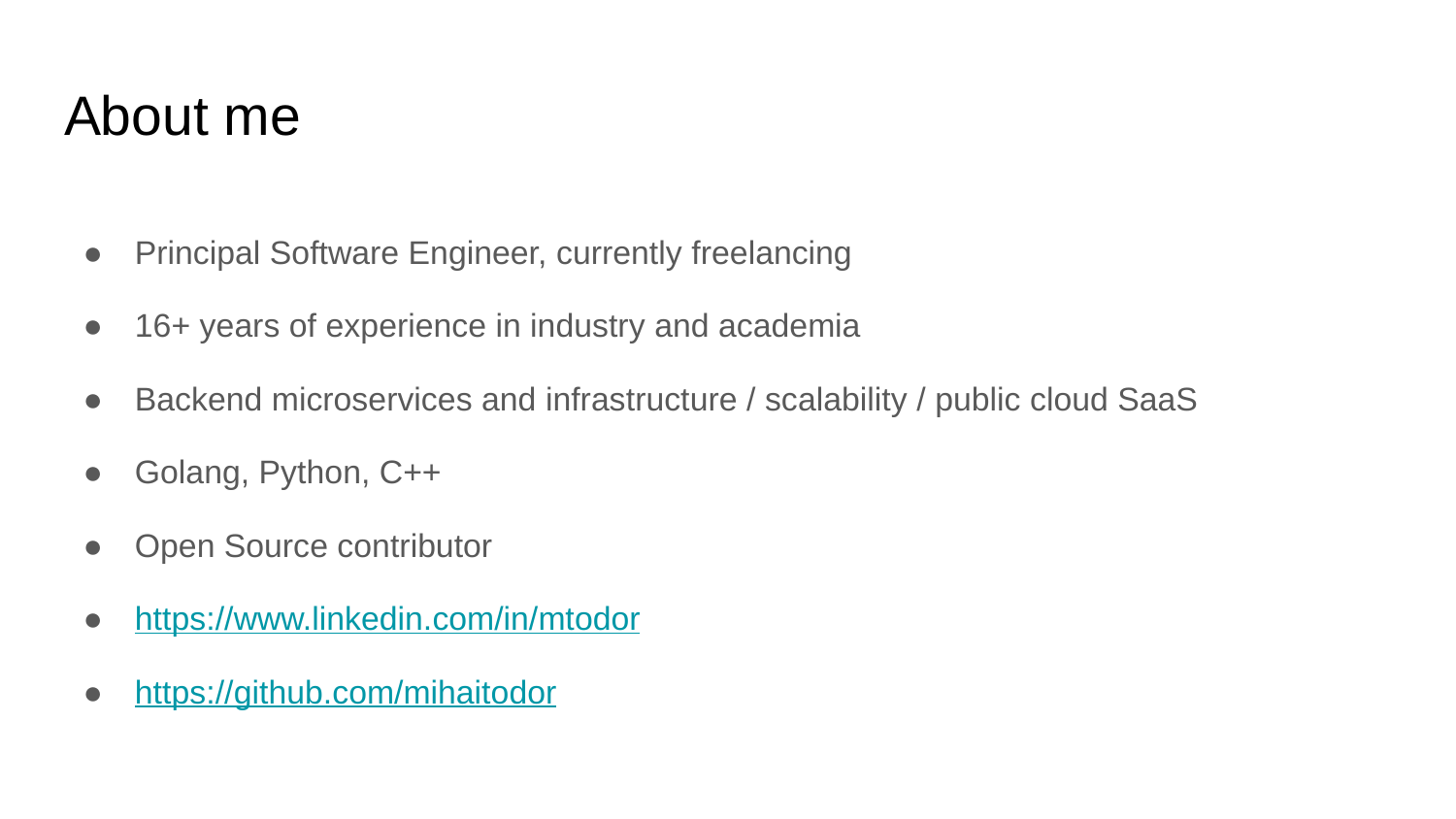

# About me
Principal Software Engineer, currently freelancing
16+ years of experience in industry and academia
Backend microservices and infrastructure / scalability / public cloud SaaS
Golang, Python, C++
Open Source contributor
https://www.linkedin.com/in/mtodor
https://github.com/mihaitodor